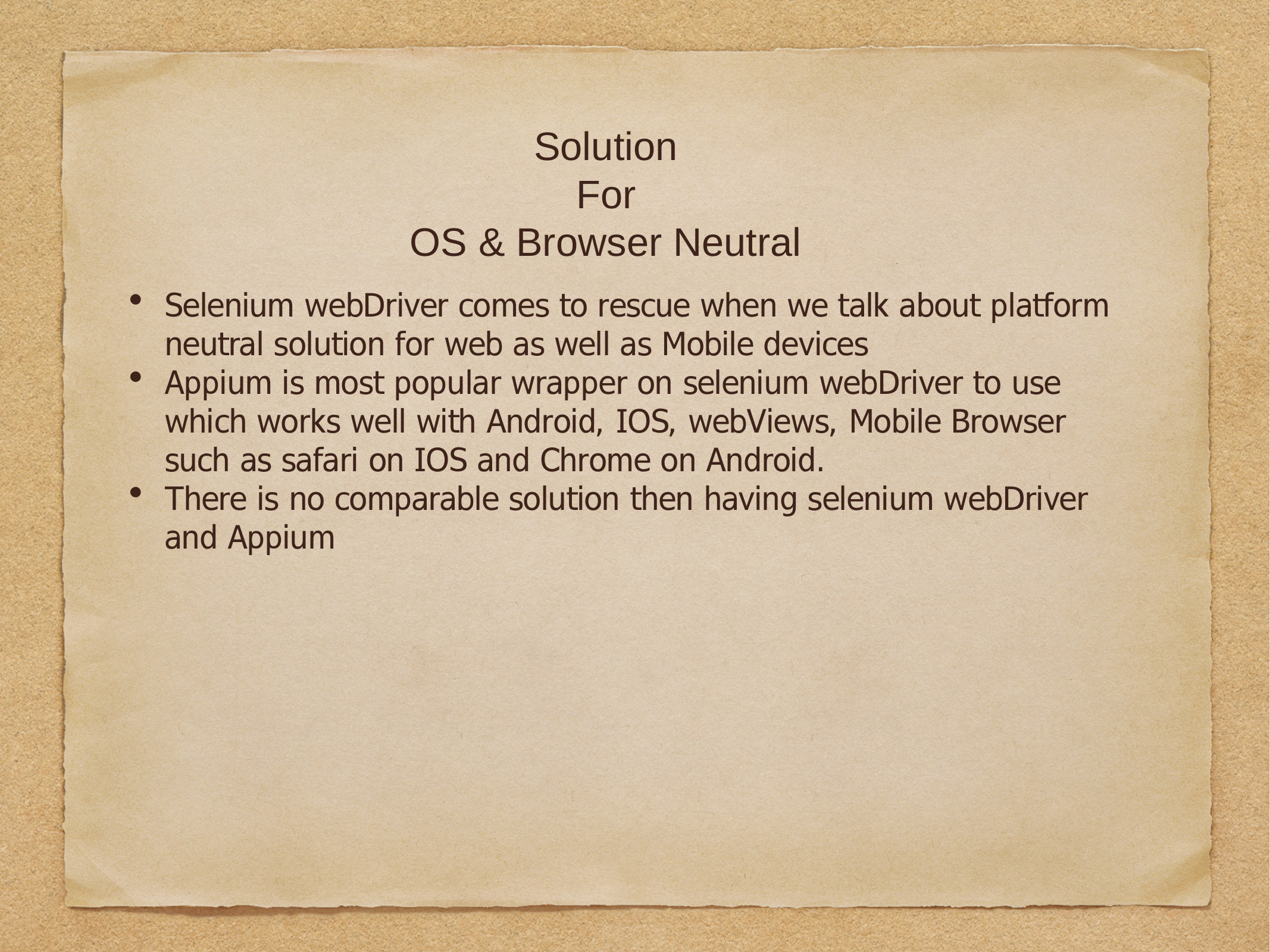

# Solution
For
OS & Browser Neutral
Selenium webDriver comes to rescue when we talk about platform neutral solution for web as well as Mobile devices
Appium is most popular wrapper on selenium webDriver to use which works well with Android, IOS, webViews, Mobile Browser such as safari on IOS and Chrome on Android.
There is no comparable solution then having selenium webDriver and Appium